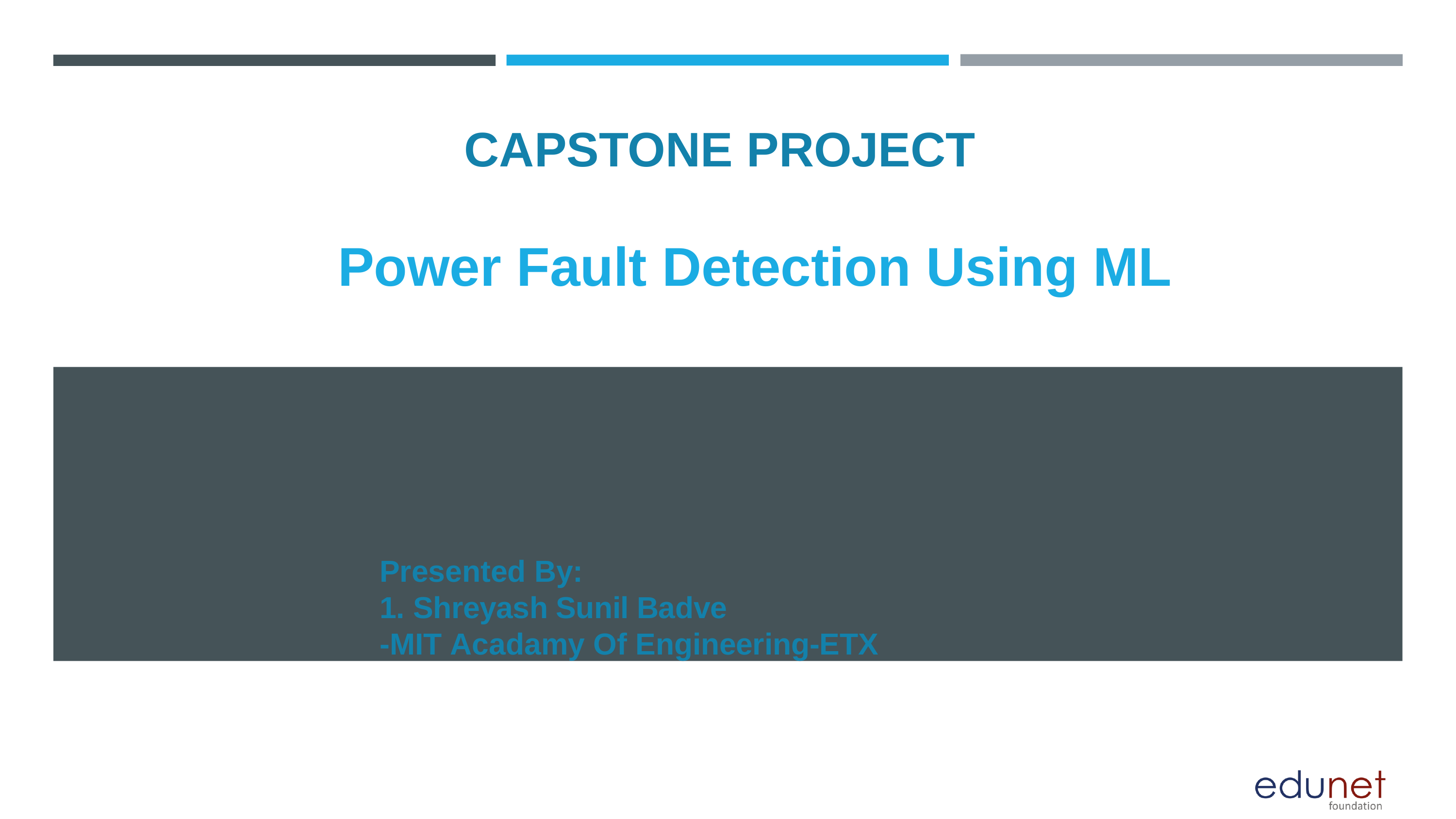

# CAPSTONE PROJECT
Power Fault Detection Using ML

Presented By:
1. Shreyash Sunil Badve
-MIT Acadamy Of Engineering-ETX